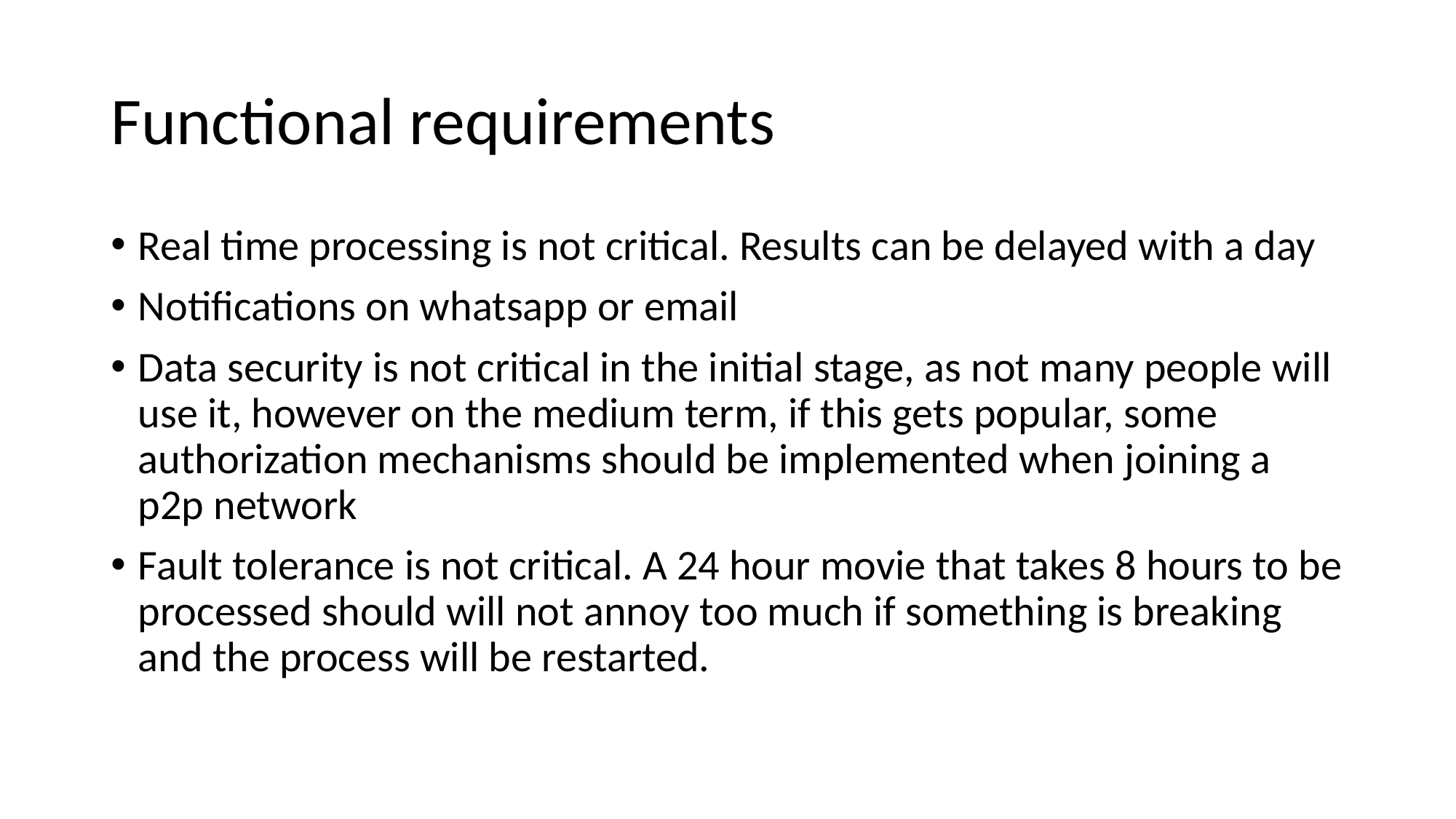

# Functional requirements
Real time processing is not critical. Results can be delayed with a day
Notifications on whatsapp or email
Data security is not critical in the initial stage, as not many people will use it, however on the medium term, if this gets popular, some authorization mechanisms should be implemented when joining a p2p network
Fault tolerance is not critical. A 24 hour movie that takes 8 hours to be processed should will not annoy too much if something is breaking and the process will be restarted.